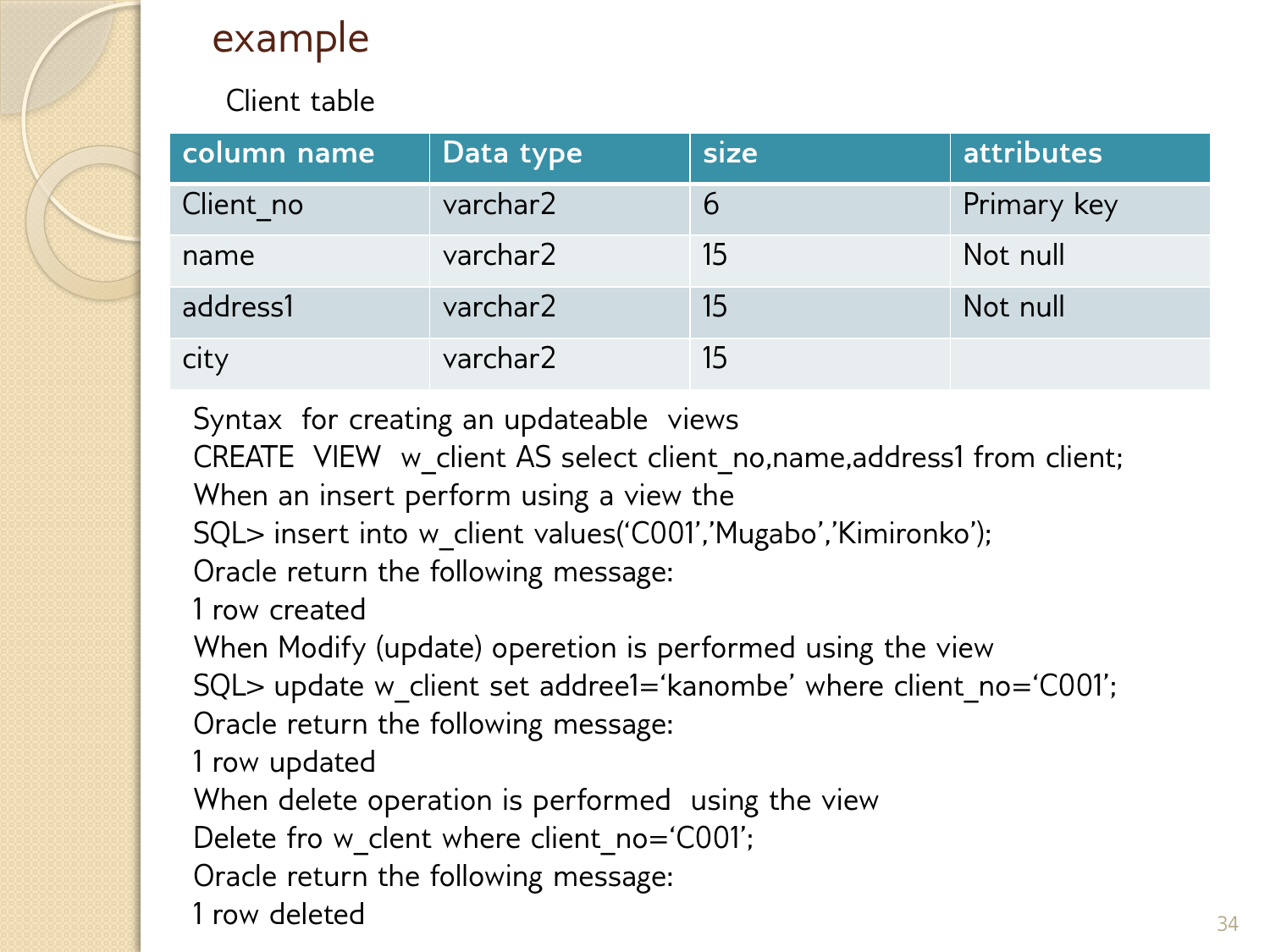

# example
Client table
| column name | Data type | size | attributes |
| --- | --- | --- | --- |
| Client\_no | varchar2 | 6 | Primary key |
| name | varchar2 | 15 | Not null |
| address1 | varchar2 | 15 | Not null |
| city | varchar2 | 15 |  |
Syntax  for creating an updateable  views
CREATE  VIEW  w_client AS select client_no,name,address1 from client;
When an insert perform using a view the
SQL> insert into w_client values(‘C001’,’Mugabo’,’Kimironko’);
Oracle return the following message:
1 row created
When Modify (update) operetion is performed using the view
SQL> update w_client set addree1=‘kanombe’ where client_no=‘C001’;
Oracle return the following message:
1 row updated
When delete operation is performed  using the view
Delete fro w_clent where client_no=‘C001’;
Oracle return the following message:
1 row deleted

34